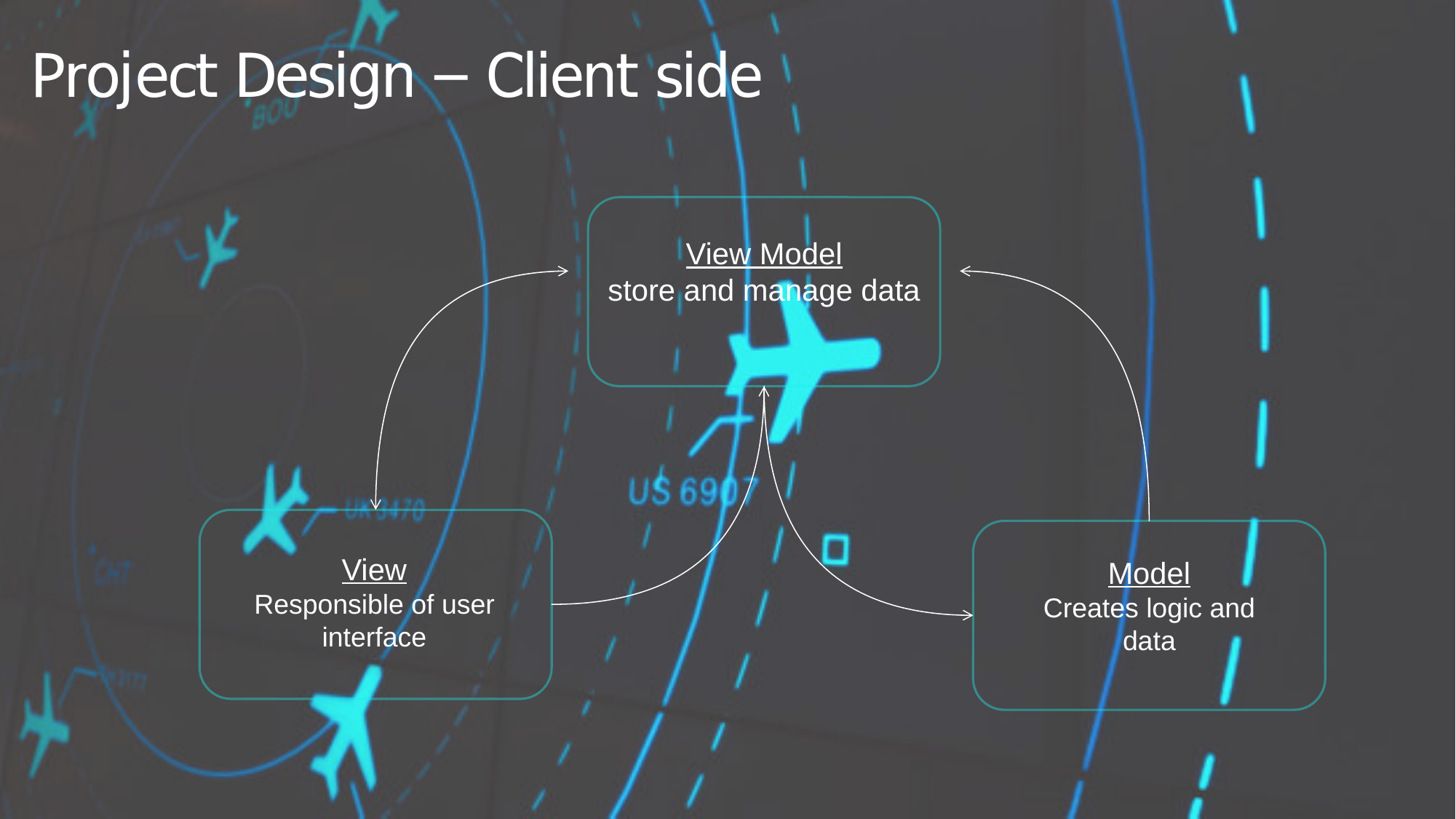

# Project Design – Client side

View Model
store and manage data

View
Responsible of user interface
Model
Creates logic and data